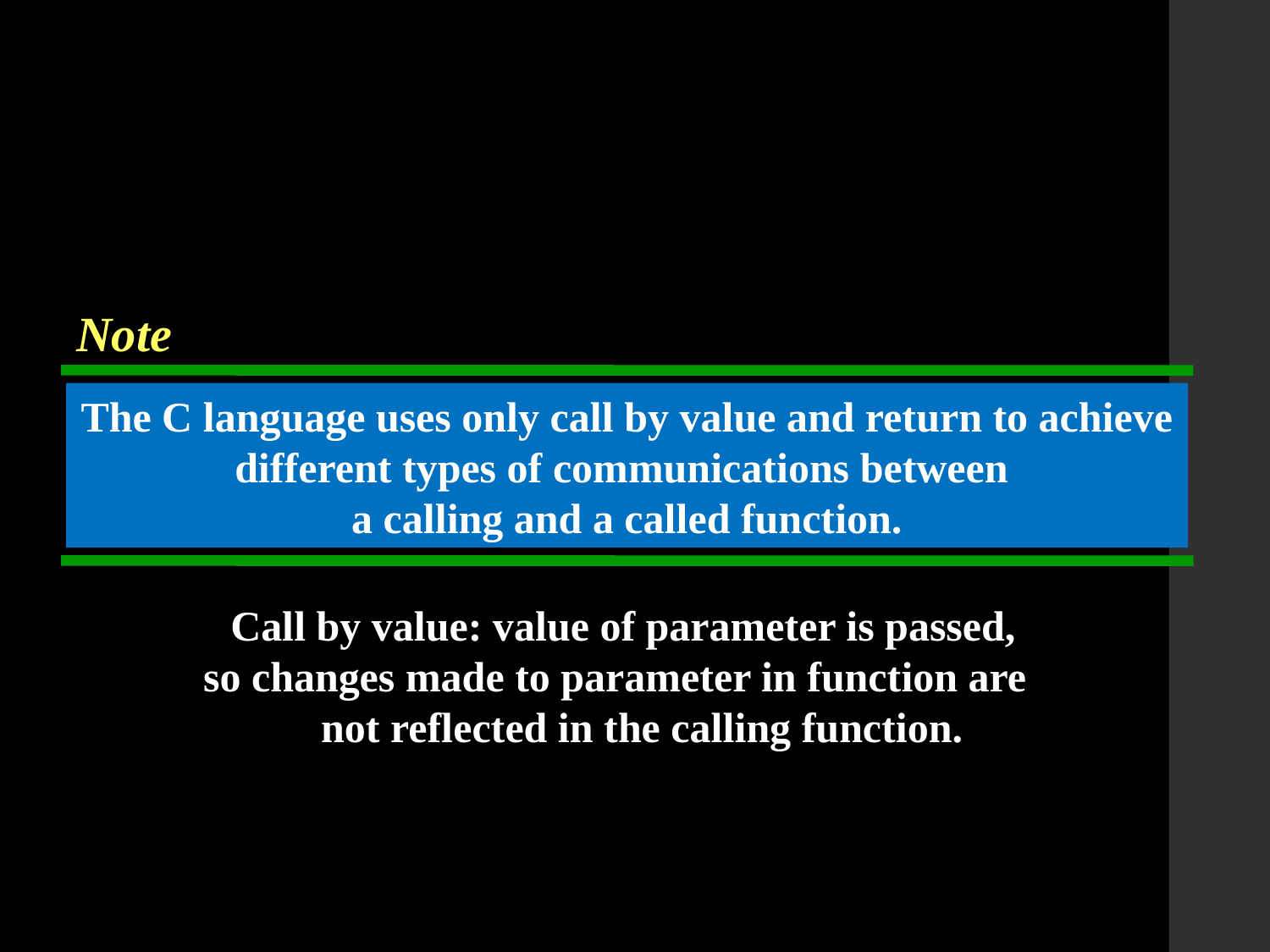

Note

The C language uses only call by value and return to achieve different types of communications between
a calling and a called function.

Call by value: value of parameter is passed,
so changes made to parameter in function are
not reflected in the calling function.